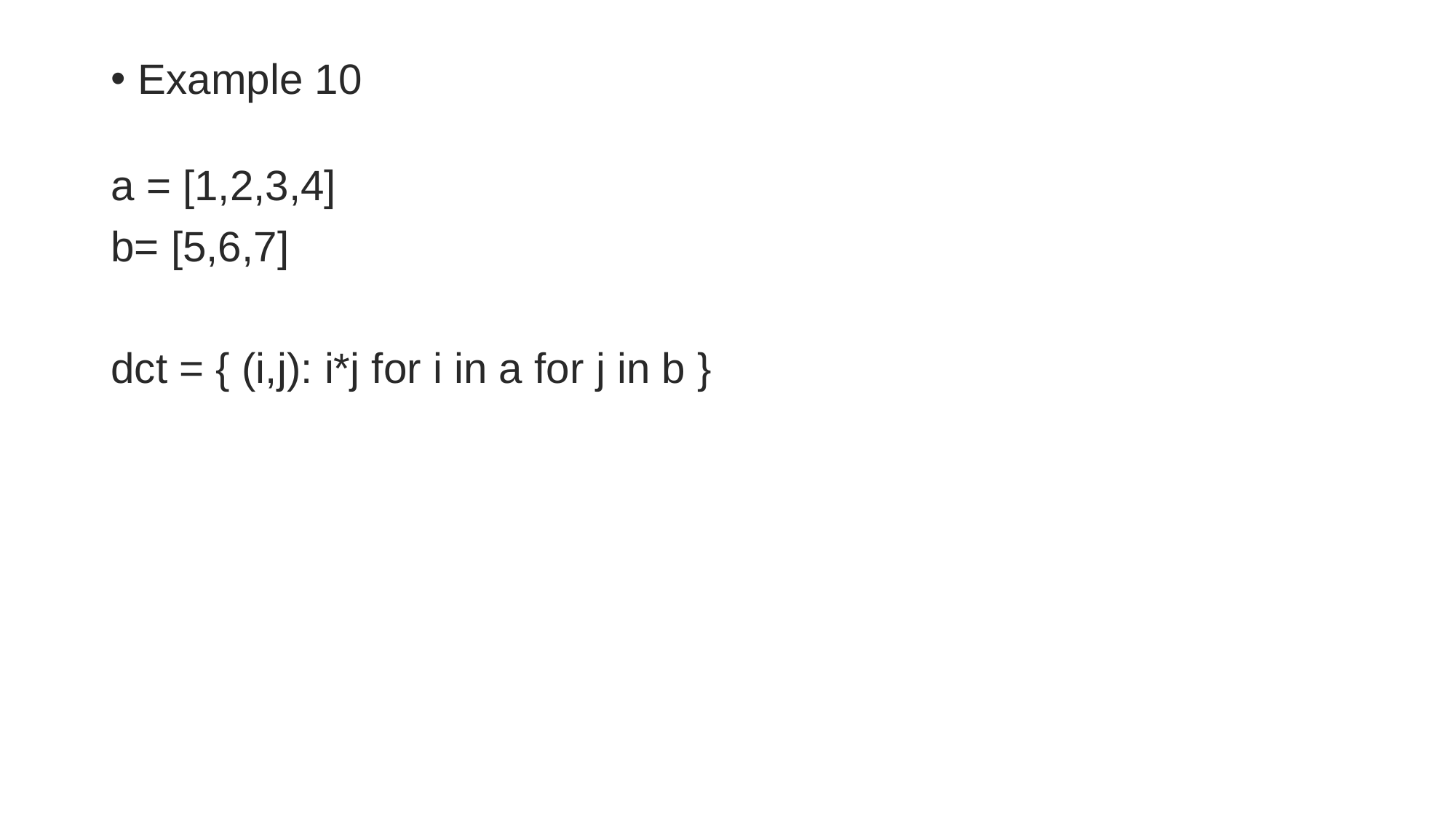

Example 10
a = [1,2,3,4]
b= [5,6,7]

dct = { (i,j): i*j for i in a for j in b }